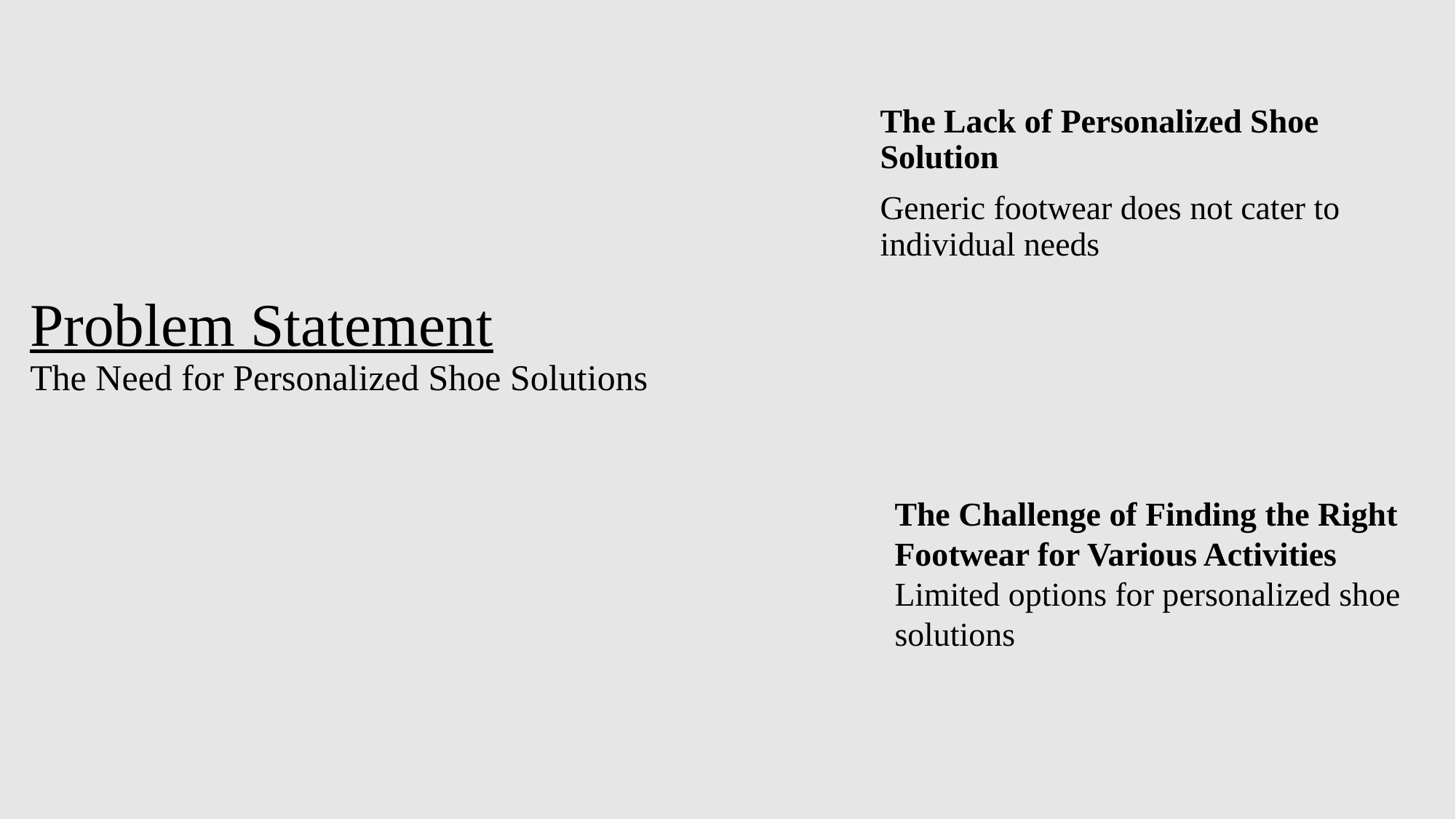

The Lack of Personalized Shoe Solution
Generic footwear does not cater to individual needs

# Problem Statement The Need for Personalized Shoe Solutions
The Challenge of Finding the Right Footwear for Various Activities
Limited options for personalized shoe solutions